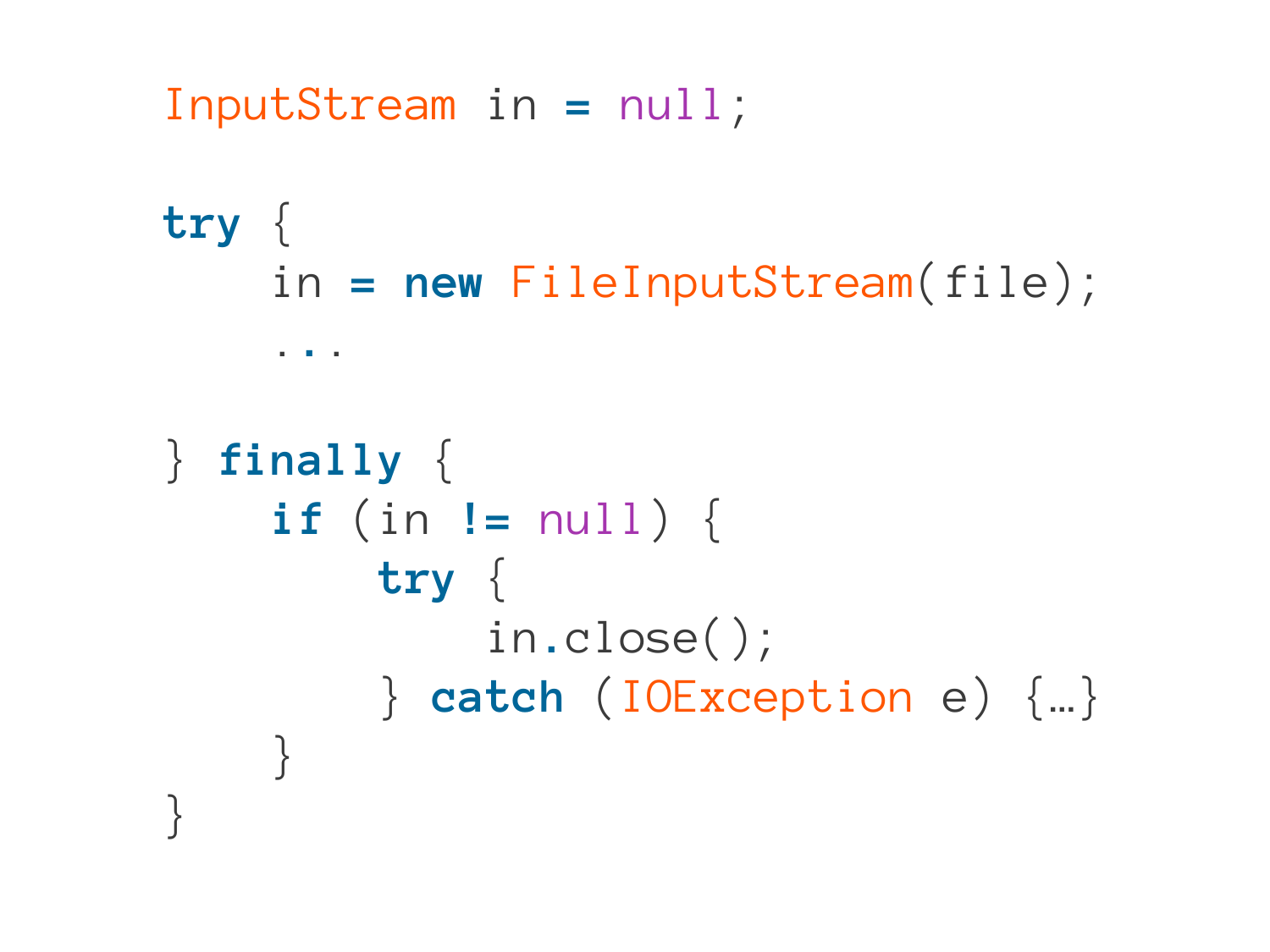

InputStream in = null;

try {
    in = new FileInputStream(file);
    ...

} finally {
    if (in != null) {
        try {
            in.close();
        } catch (IOException e) {…}
    }
}